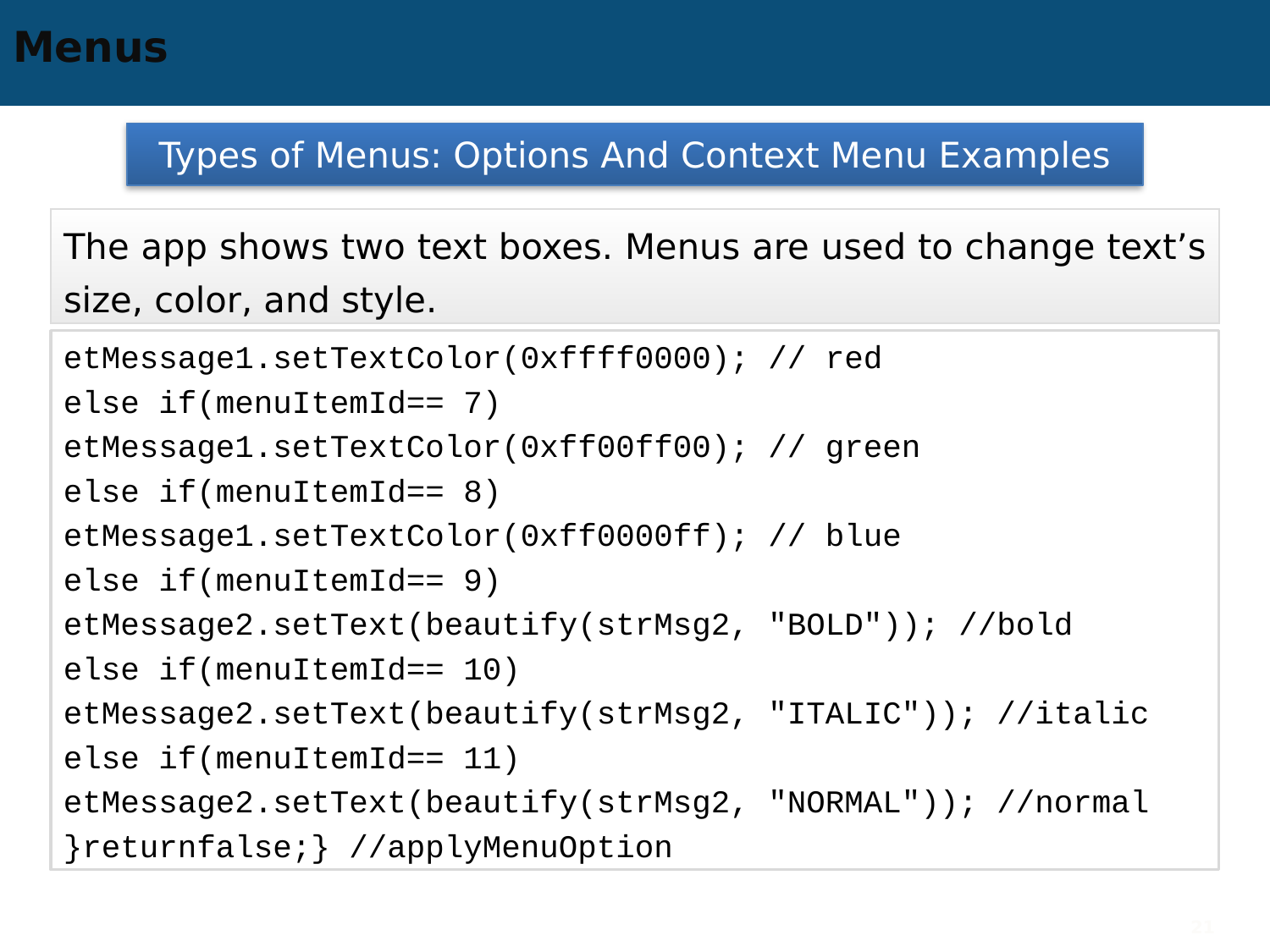

# Menus
Types of Menus: Options And Context Menu Examples
The app shows two text boxes. Menus are used to change text’s size, color, and style.
etMessage1.setTextColor(0xffff0000); // red
else if(menuItemId== 7)
etMessage1.setTextColor(0xff00ff00); // green
else if(menuItemId== 8)
etMessage1.setTextColor(0xff0000ff); // blue
else if(menuItemId== 9)
etMessage2.setText(beautify(strMsg2, "BOLD")); //bold
else if(menuItemId== 10)
etMessage2.setText(beautify(strMsg2, "ITALIC")); //italic
else if(menuItemId== 11)
etMessage2.setText(beautify(strMsg2, "NORMAL")); //normal
}returnfalse;} //applyMenuOption